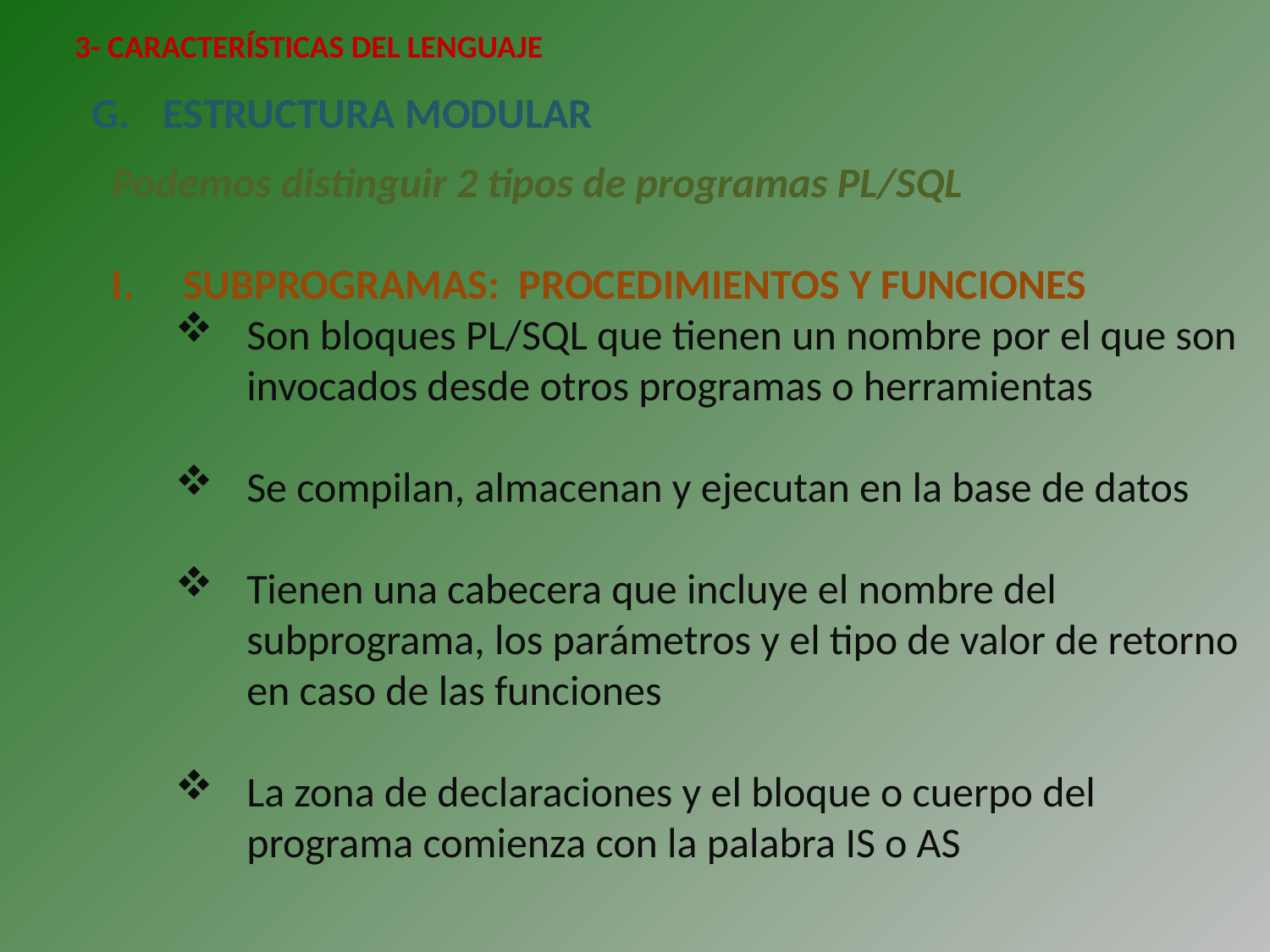

3- CARACTERÍSTICAS DEL LENGUAJE
ESTRUCTURA MODULAR
Podemos distinguir 2 tipos de programas PL/SQL

SUBPROGRAMAS:  PROCEDIMIENTOS Y FUNCIONES
Son bloques PL/SQL que tienen un nombre por el que son invocados desde otros programas o herramientas

Se compilan, almacenan y ejecutan en la base de datos

Tienen una cabecera que incluye el nombre del subprograma, los parámetros y el tipo de valor de retorno en caso de las funciones

La zona de declaraciones y el bloque o cuerpo del programa comienza con la palabra IS o AS